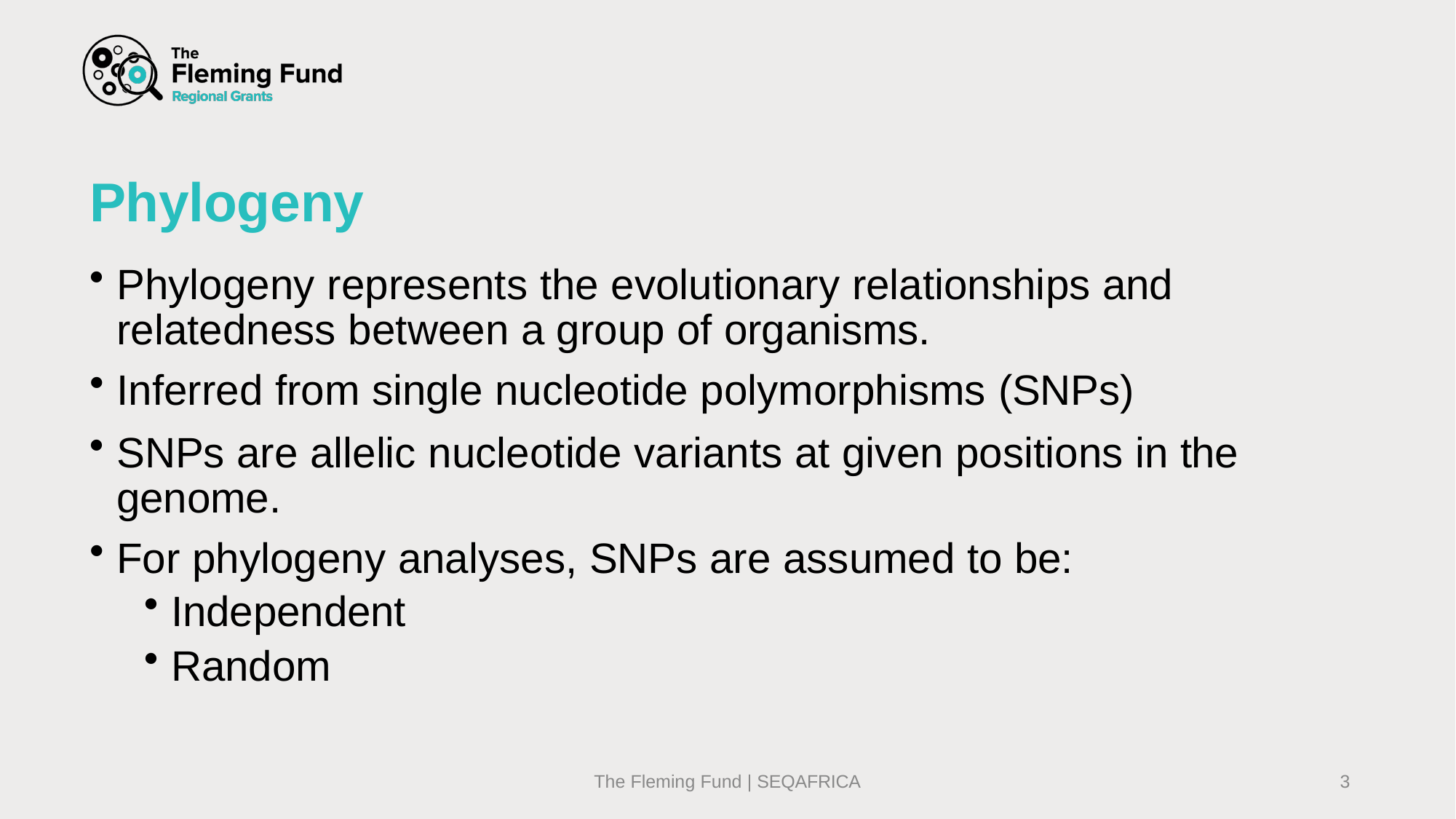

# Phylogeny
Phylogeny represents the evolutionary relationships and relatedness between a group of organisms.
Inferred from single nucleotide polymorphisms (SNPs)
SNPs are allelic nucleotide variants at given positions in the genome.
For phylogeny analyses, SNPs are assumed to be:
Independent
Random
The Fleming Fund | SEQAFRICA
3